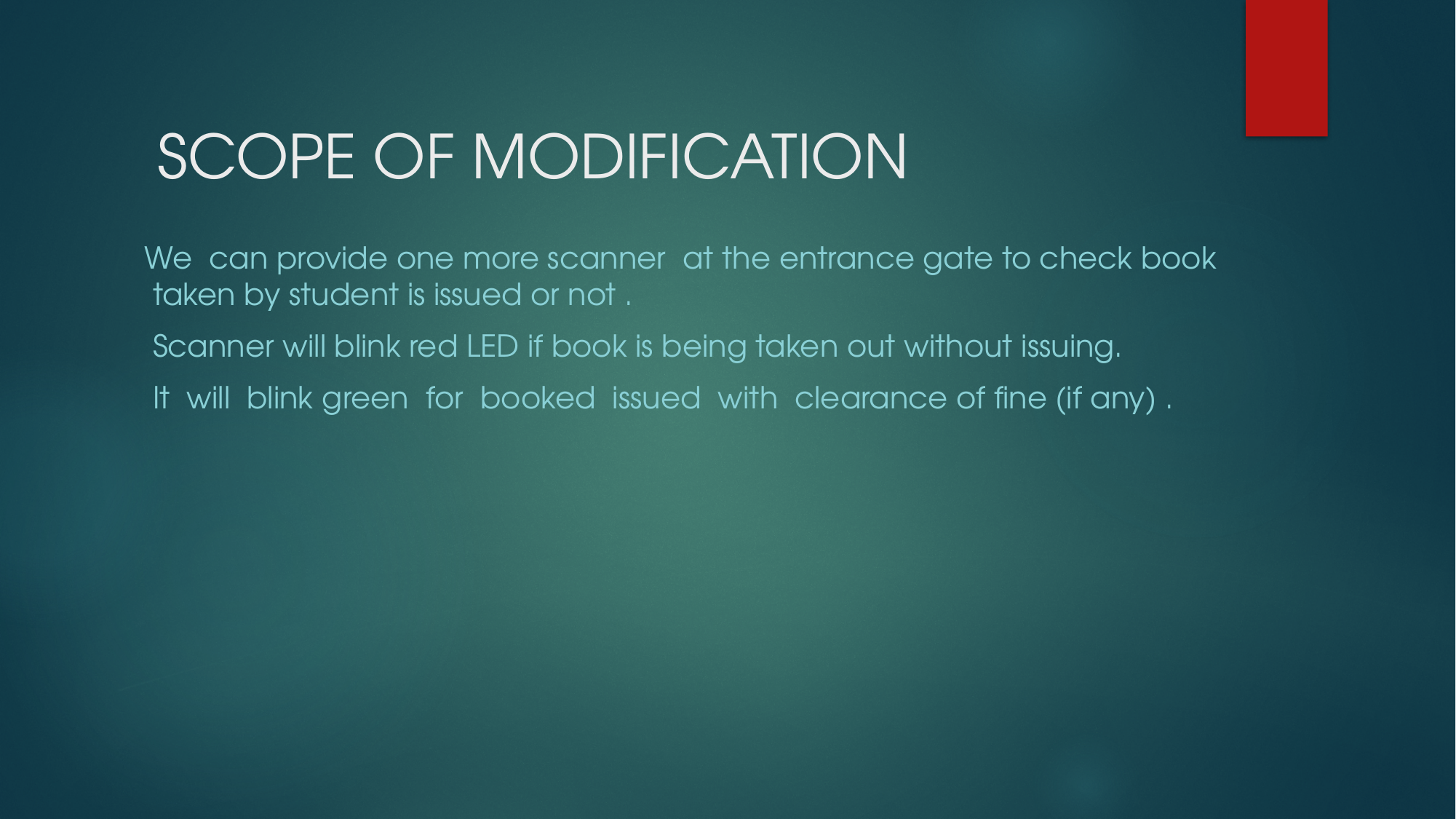

# SCOPE OF MODIFICATION
We  can provide one more scanner  at the entrance gate to check book          taken by student is issued or not .
 Scanner will blink red LED if book is being taken out without issuing.
 It  will  blink green  for  booked  issued  with  clearance of fine (if any) .